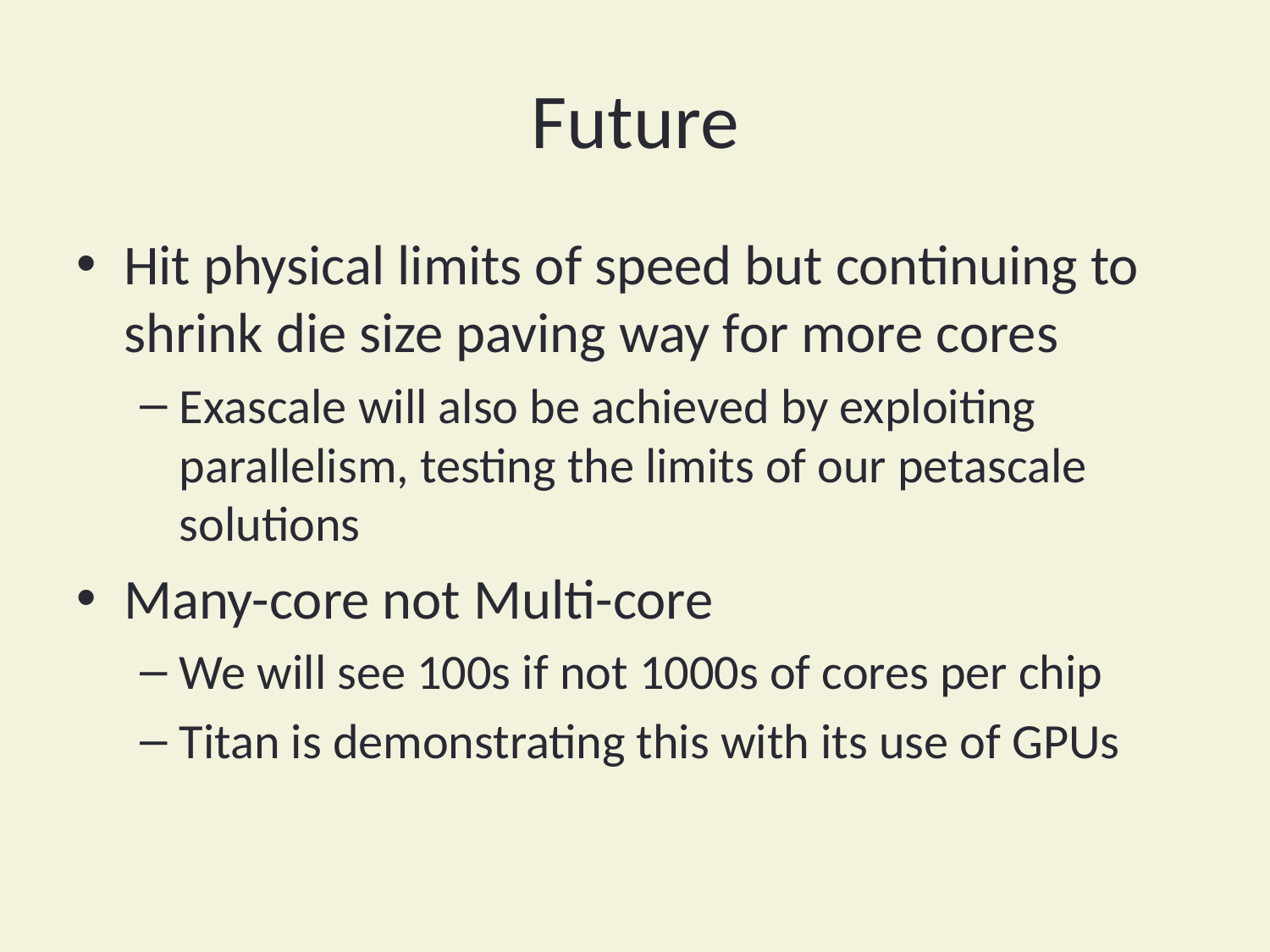

# Future
Hit physical limits of speed but continuing to shrink die size paving way for more cores
Exascale will also be achieved by exploiting parallelism, testing the limits of our petascale solutions
Many-core not Multi-core
We will see 100s if not 1000s of cores per chip
Titan is demonstrating this with its use of GPUs